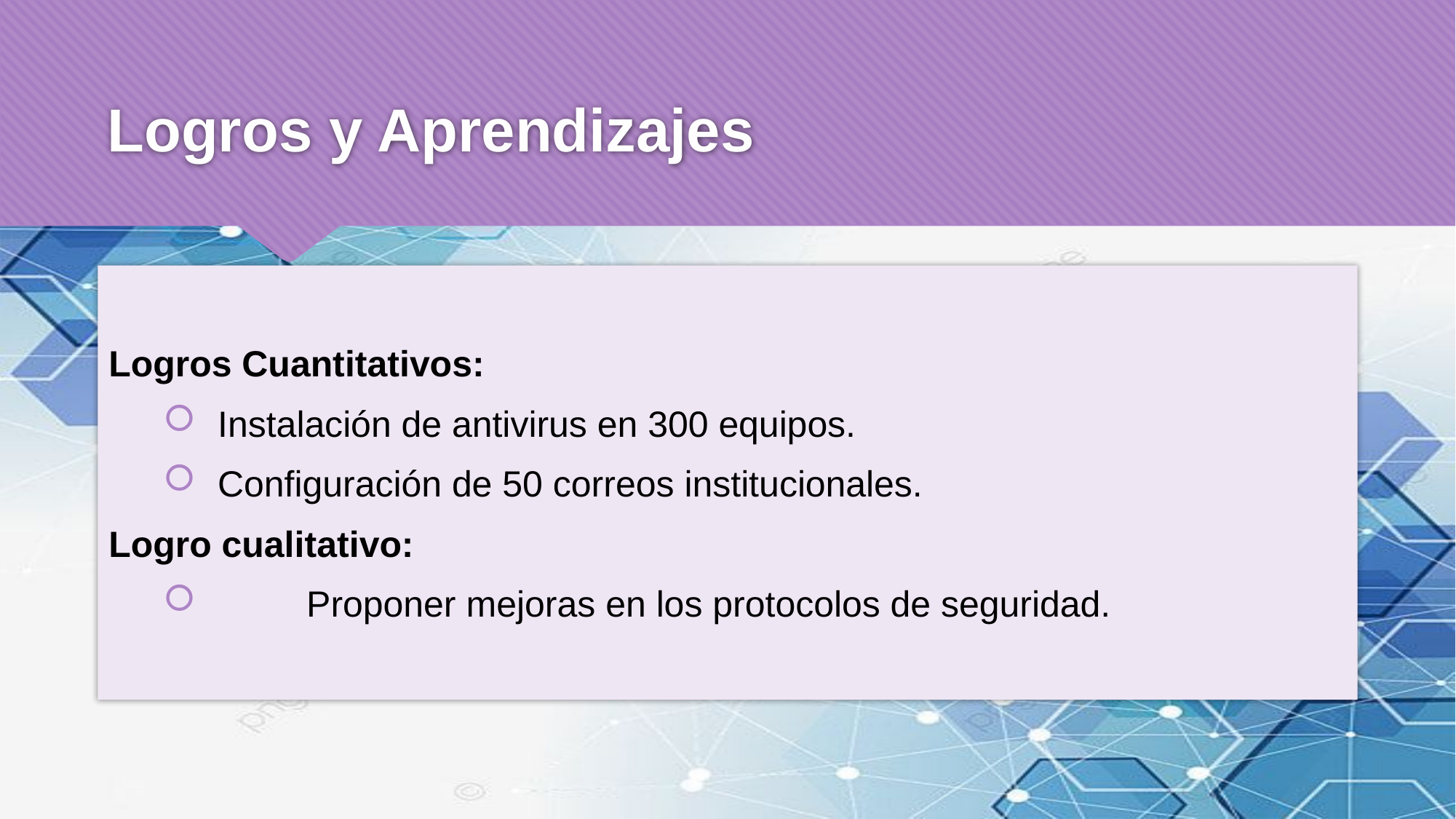

# Logros y Aprendizajes
Logros Cuantitativos:
  Instalación de antivirus en 300 equipos.
  Configuración de 50 correos institucionales.
Logro cualitativo:
 	Proponer mejoras en los protocolos de seguridad.